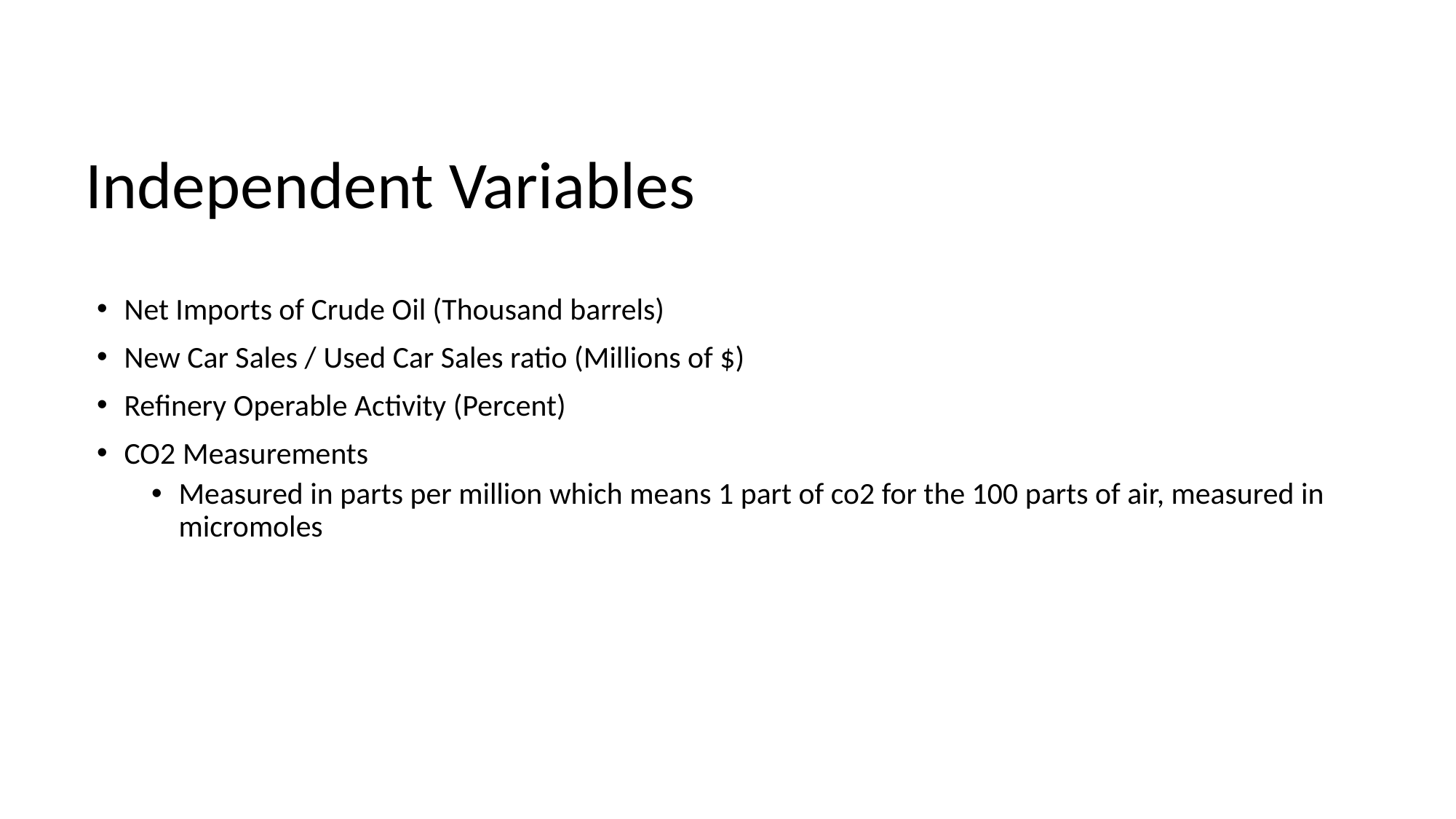

# Independent Variables

Net Imports of Crude Oil (Thousand barrels)
New Car Sales / Used Car Sales ratio (Millions of $)
Refinery Operable Activity (Percent)
CO2 Measurements
Measured in parts per million which means 1 part of co2 for the 100 parts of air, measured in micromoles